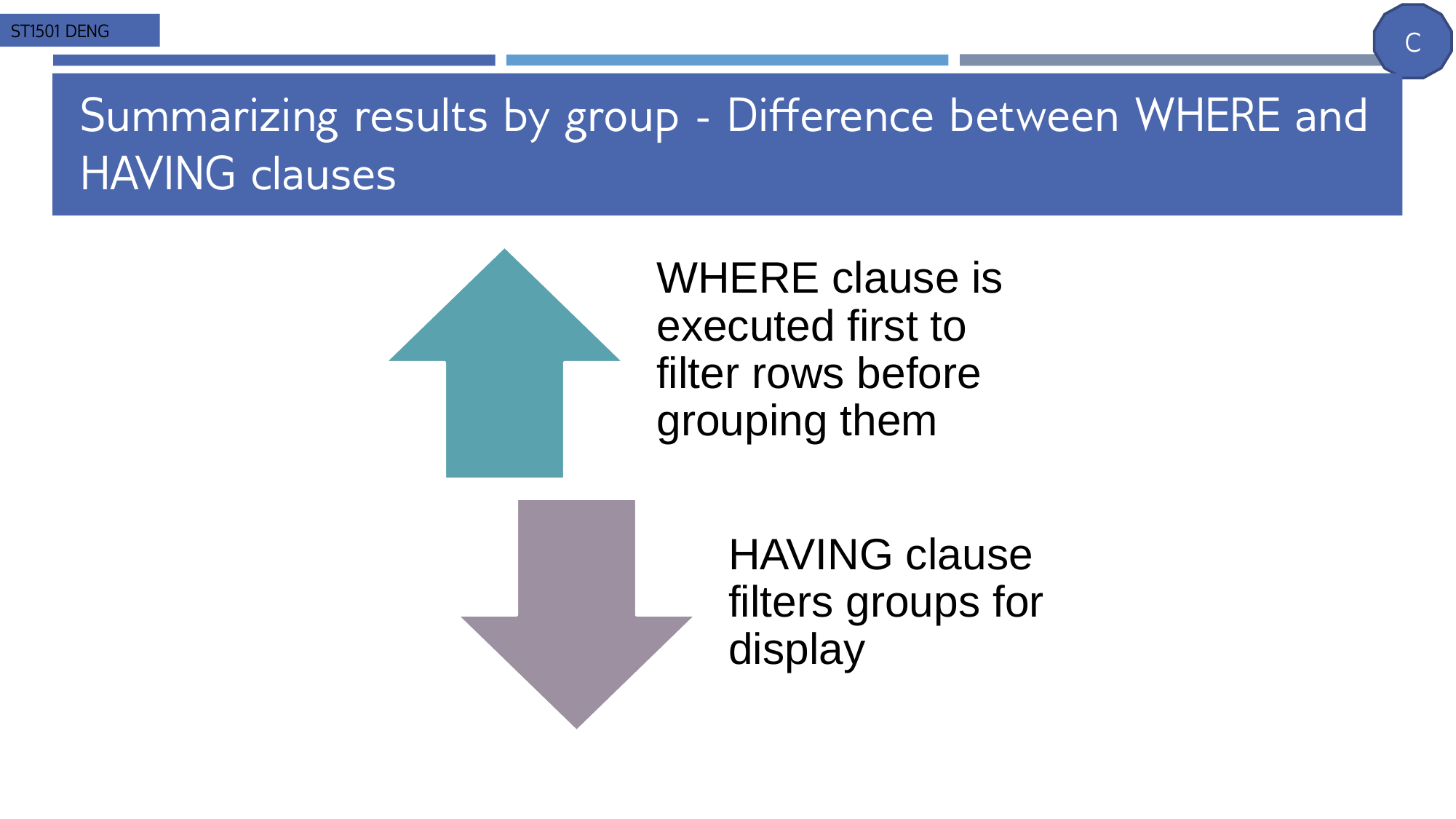

# Summarizing results by group - Difference between WHERE and HAVING clauses
WHERE clause is executed first to filter rows before grouping them
HAVING clause filters groups for display